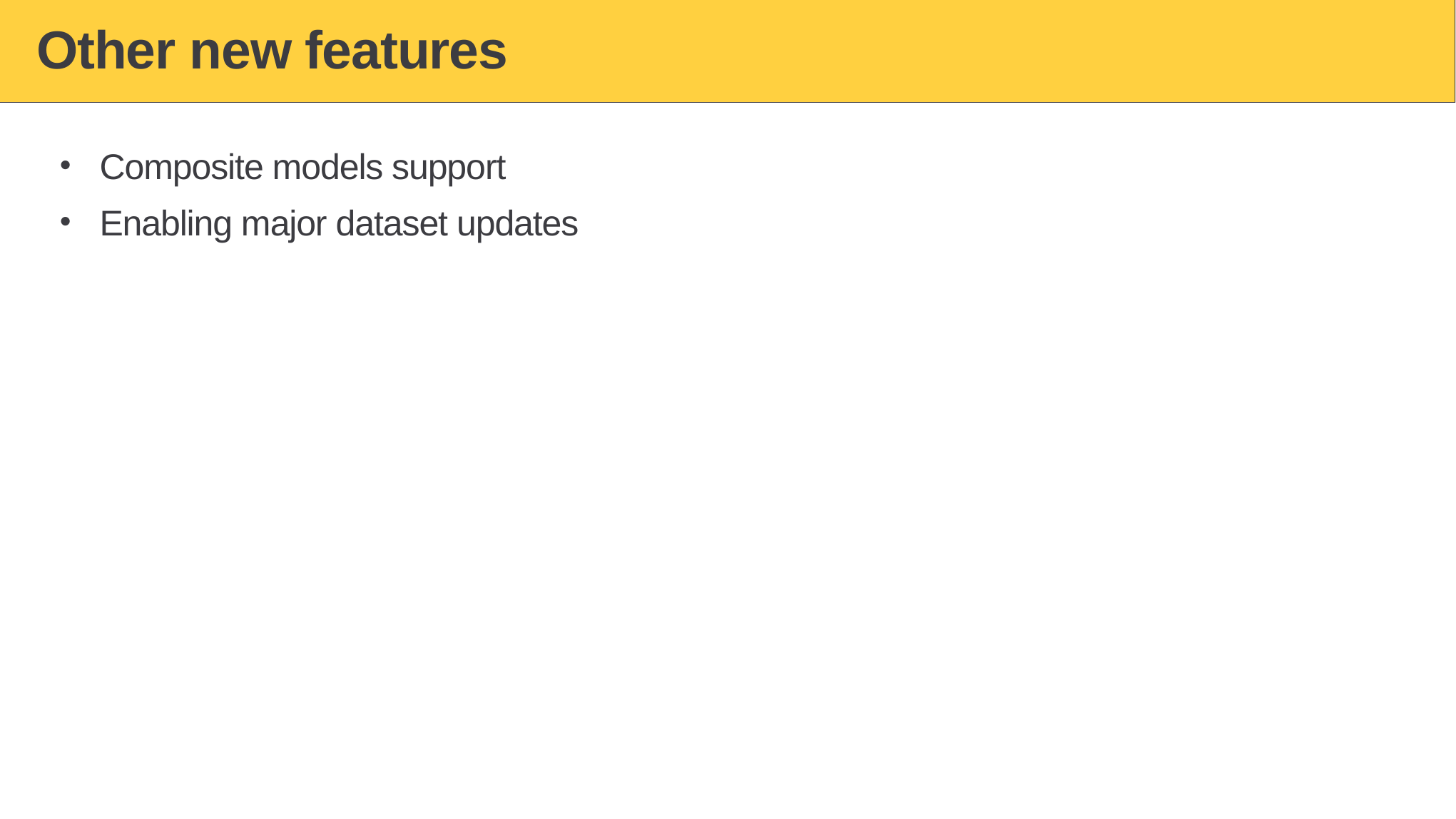

# Other new features
Composite models support
Enabling major dataset updates